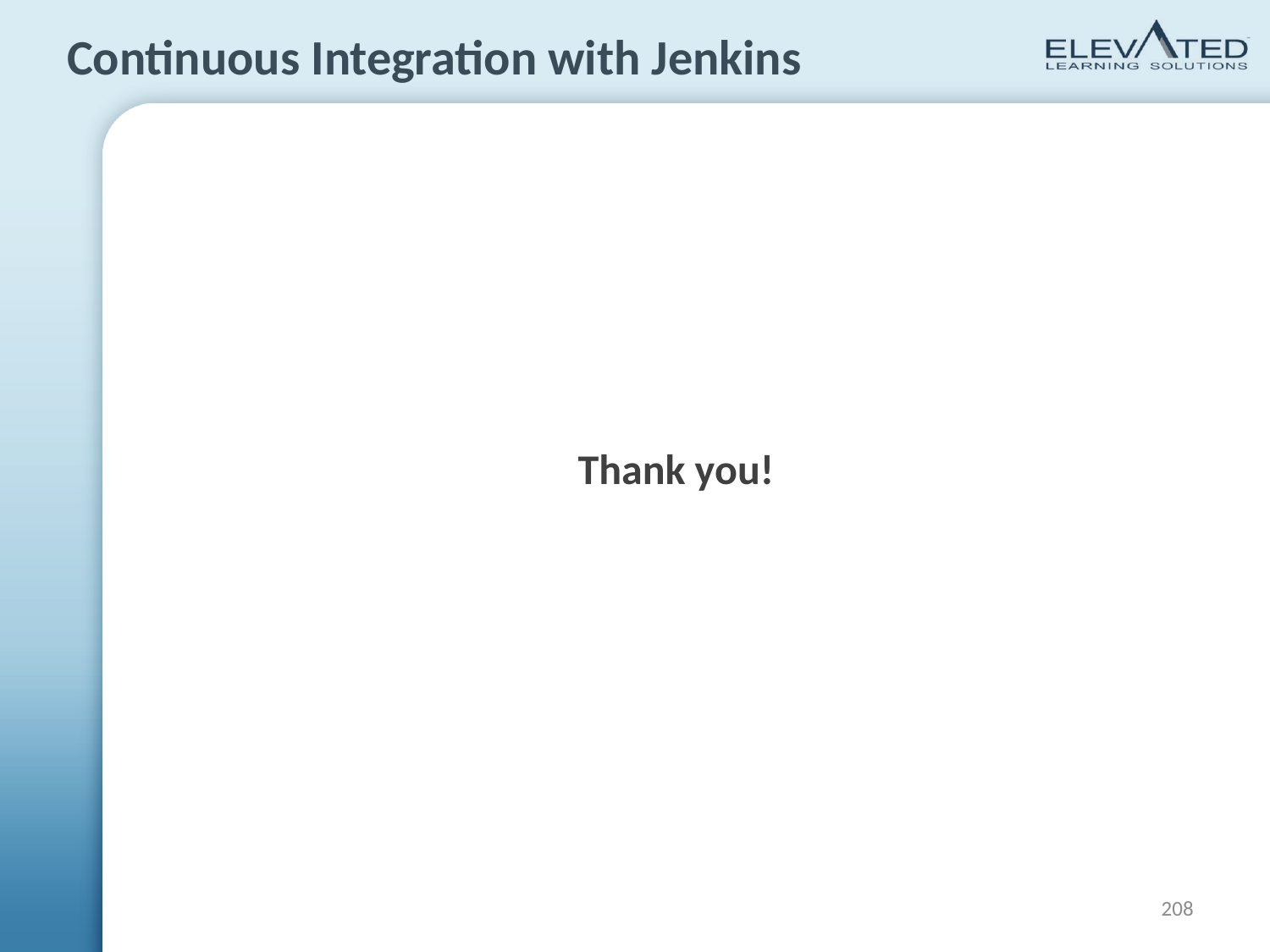

# Continuous Integration with Jenkins

Thank you!
208